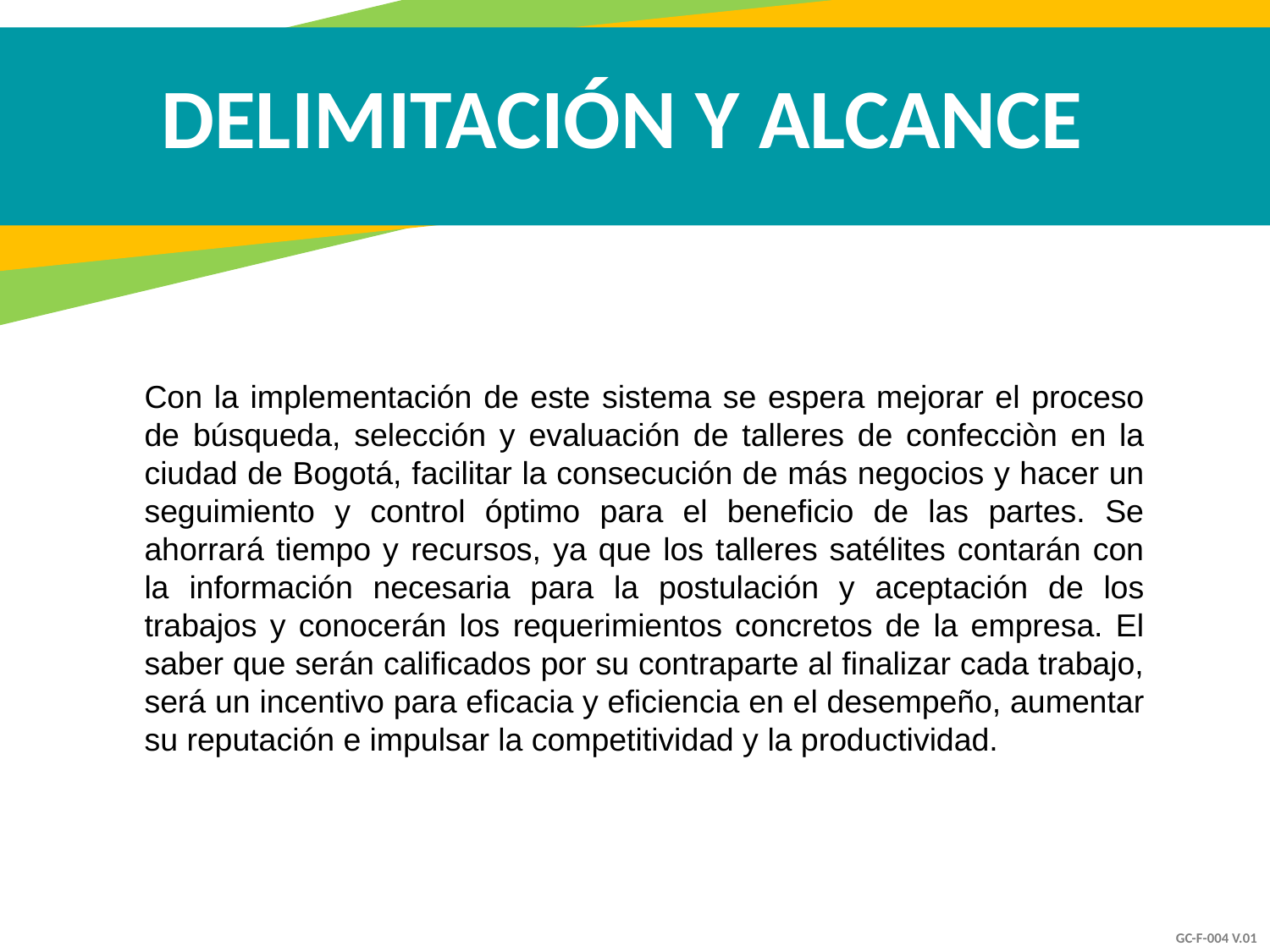

DELIMITACIÓN Y ALCANCE
Con la implementación de este sistema se espera mejorar el proceso de búsqueda, selección y evaluación de talleres de confecciòn en la ciudad de Bogotá, facilitar la consecución de más negocios y hacer un seguimiento y control óptimo para el beneficio de las partes. Se ahorrará tiempo y recursos, ya que los talleres satélites contarán con la información necesaria para la postulación y aceptación de los trabajos y conocerán los requerimientos concretos de la empresa. El saber que serán calificados por su contraparte al finalizar cada trabajo, será un incentivo para eficacia y eficiencia en el desempeño, aumentar su reputación e impulsar la competitividad y la productividad.